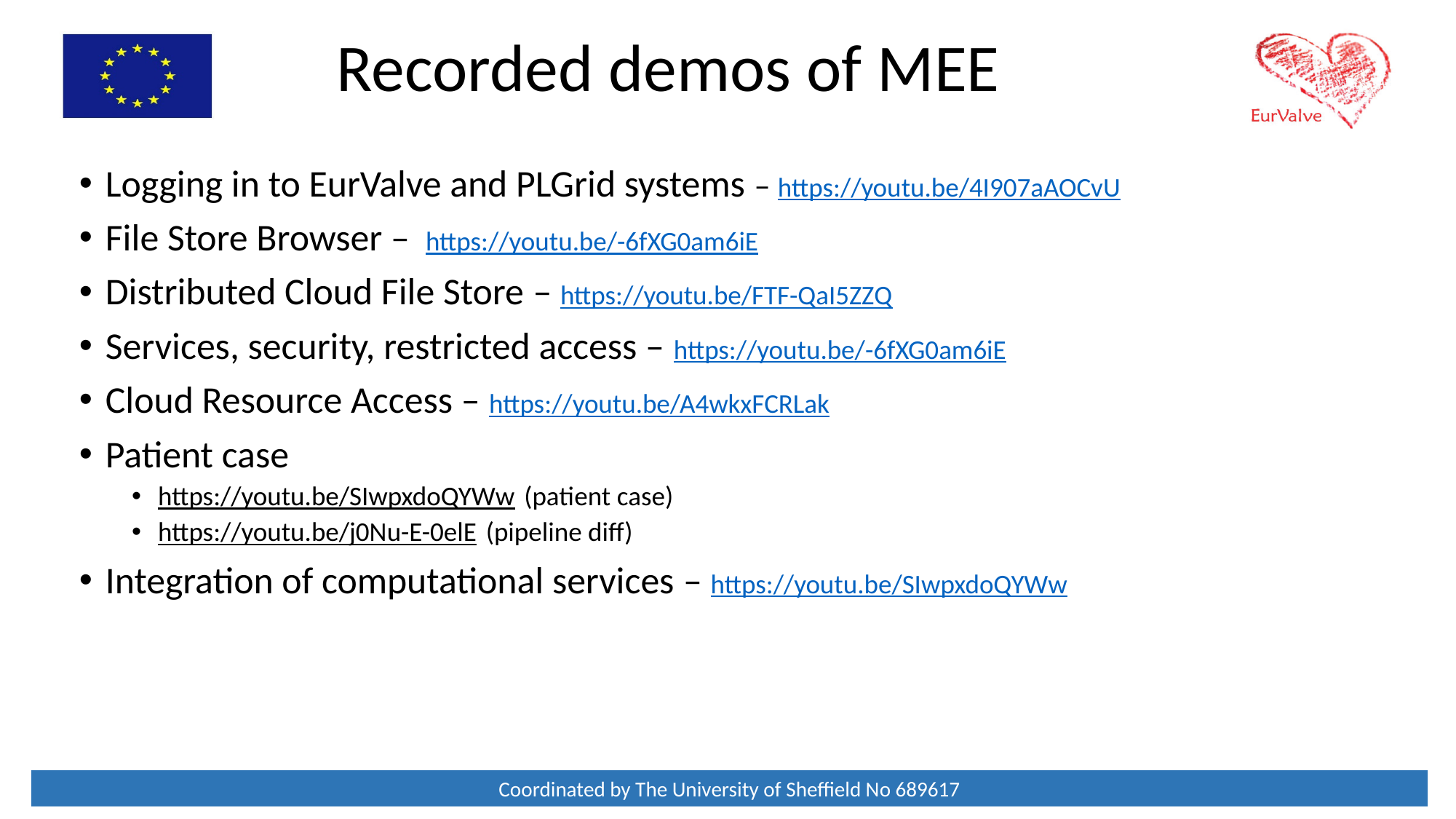

# Recorded demos of MEE
Logging in to EurValve and PLGrid systems – https://youtu.be/4I907aAOCvU
File Store Browser –  https://youtu.be/-6fXG0am6iE
Distributed Cloud File Store – https://youtu.be/FTF-QaI5ZZQ
Services, security, restricted access – https://youtu.be/-6fXG0am6iE
Cloud Resource Access – https://youtu.be/A4wkxFCRLak
Patient case
https://youtu.be/SIwpxdoQYWw (patient case)
https://youtu.be/j0Nu-E-0elE (pipeline diff)
Integration of computational services – https://youtu.be/SIwpxdoQYWw